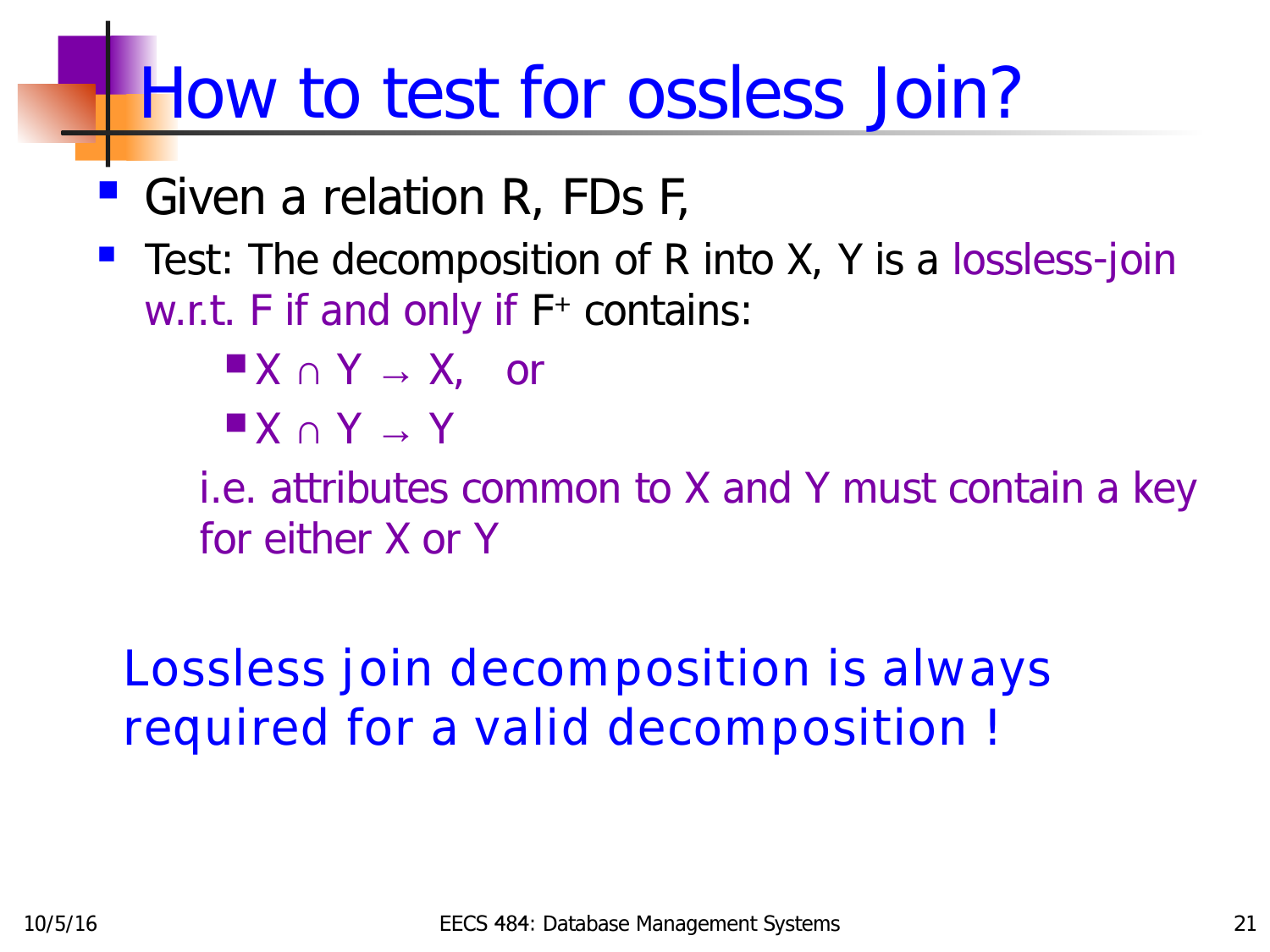

# How to test for ossless Join?
Given a relation R, FDs F,
Test: The decomposition of R into X, Y is a lossless-join w.r.t. F if and only if F+ contains:
X ∩ Y → X,   or
X ∩ Y → Y
	i.e. attributes common to X and Y must contain a key for either X or Y

Lossless join decomposition is always required for a valid decomposition !
10/5/16
EECS 484: Database Management Systems
21